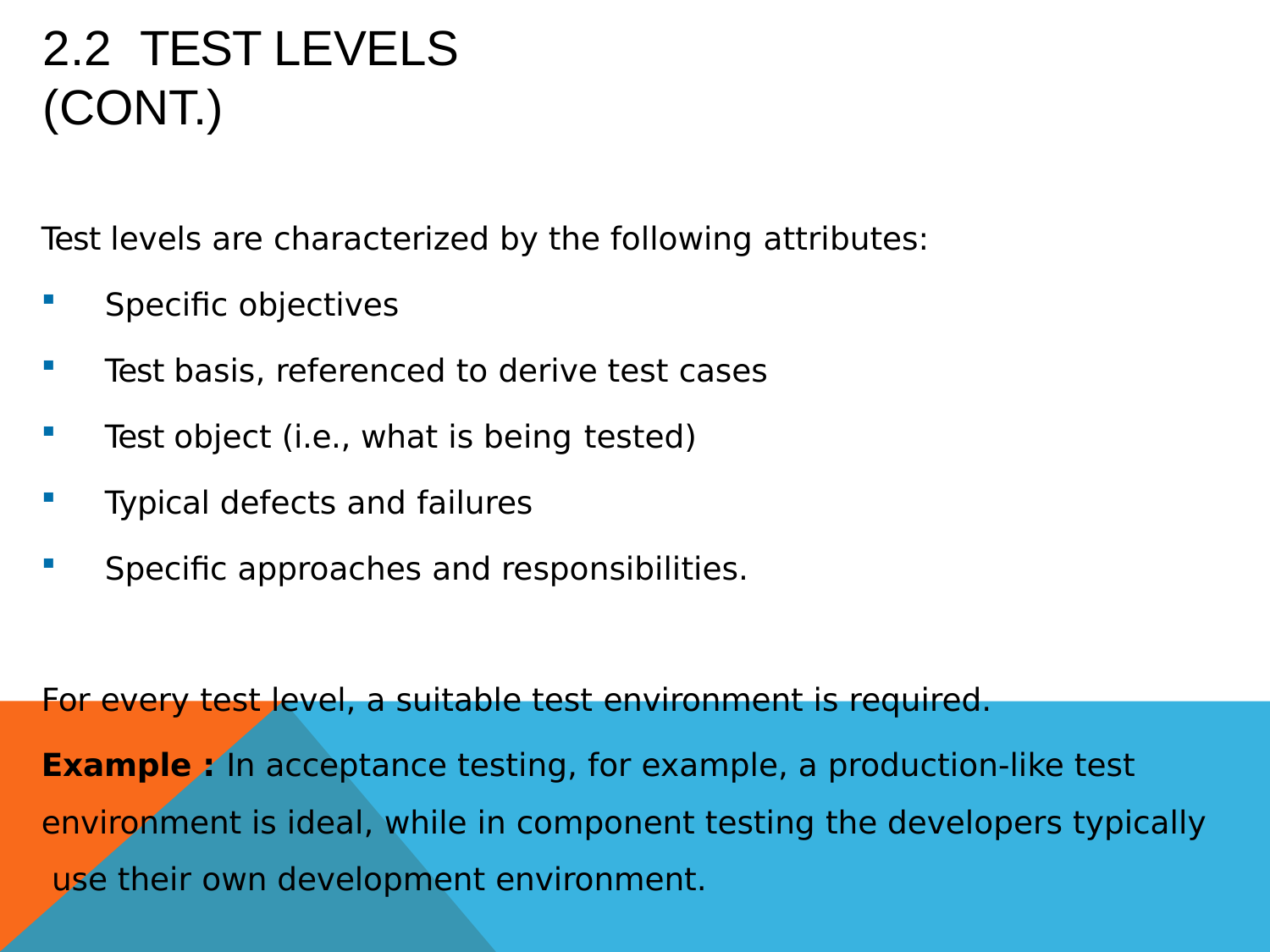

# 2.2	Test Levels (Cont.)
Test levels are characterized by the following attributes:
Specific objectives
Test basis, referenced to derive test cases
Test object (i.e., what is being tested)
Typical defects and failures
Specific approaches and responsibilities.

For every test level, a suitable test environment is required.
Example : In acceptance testing, for example, a production-like test  environment is ideal, while in component testing the developers typically  use their own development environment.